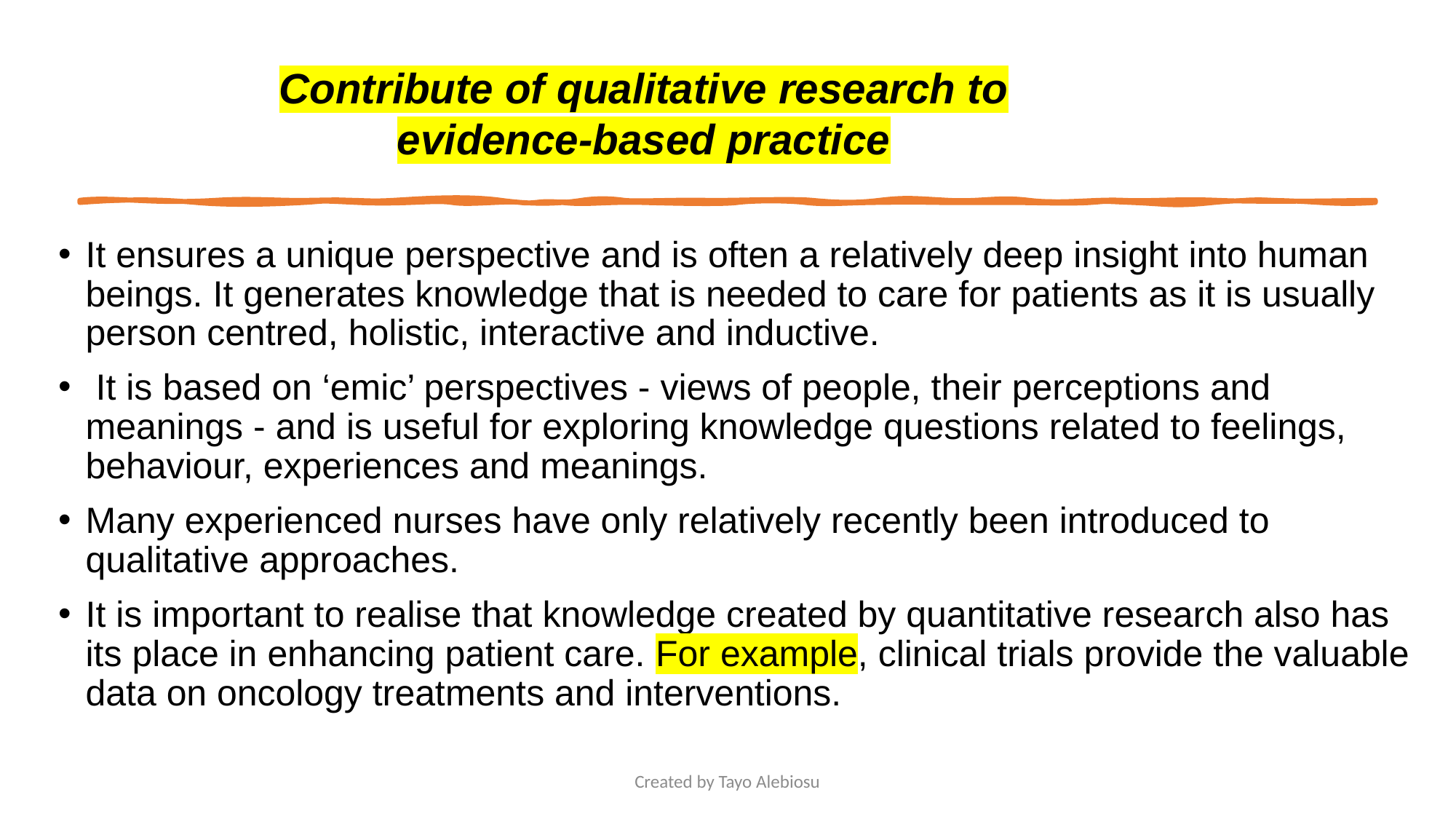

Contribute of qualitative research to evidence-based practice

It ensures a unique perspective and is often a relatively deep insight into human beings. It generates knowledge that is needed to care for patients as it is usually person centred, holistic, interactive and inductive.
 It is based on ‘emic’ perspectives - views of people, their perceptions and meanings - and is useful for exploring knowledge questions related to feelings, behaviour, experiences and meanings.
Many experienced nurses have only relatively recently been introduced to qualitative approaches.
It is important to realise that knowledge created by quantitative research also has its place in enhancing patient care. For example, clinical trials provide the valuable data on oncology treatments and interventions.
Created by Tayo Alebiosu